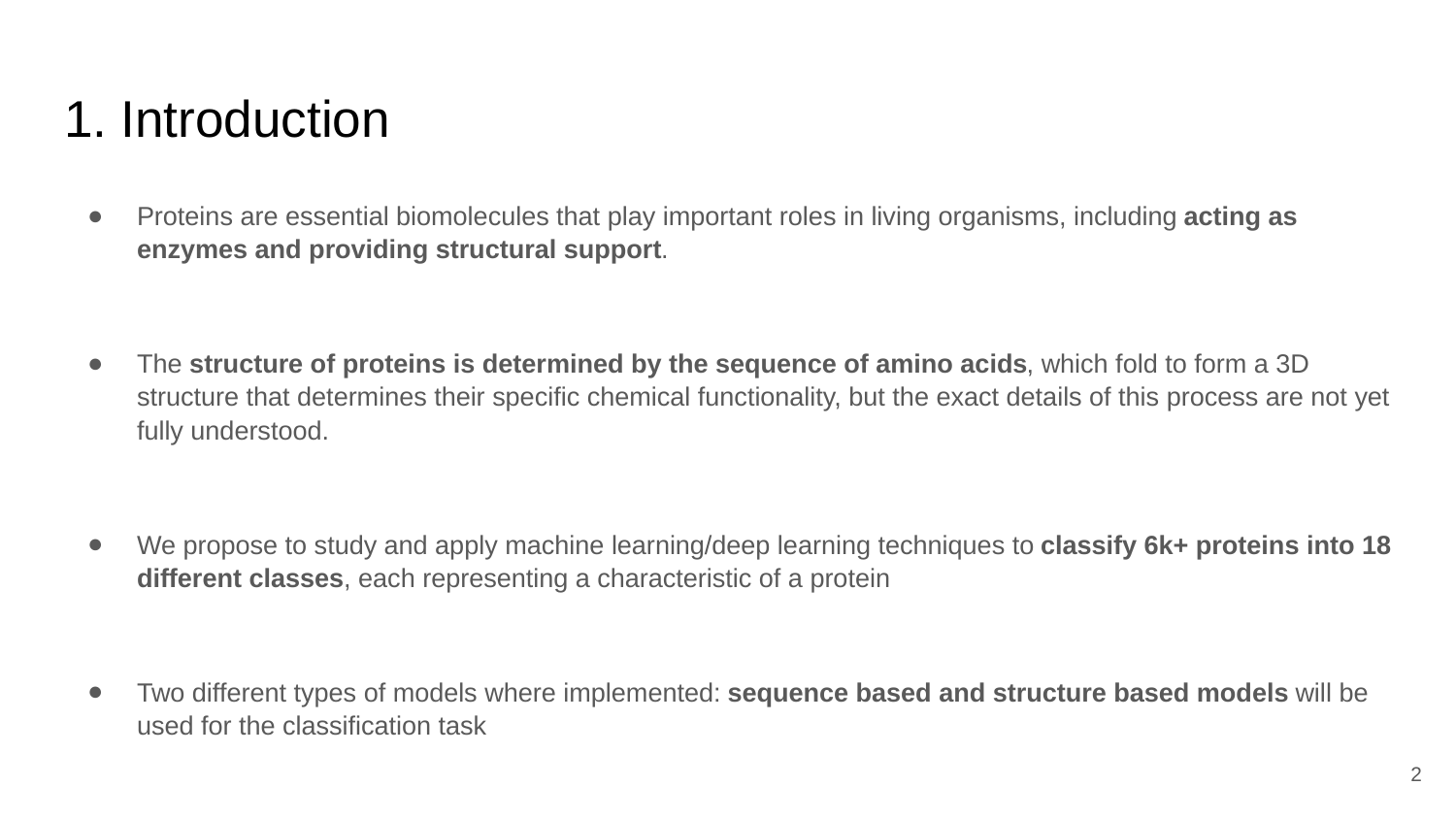

# 1. Introduction
Proteins are essential biomolecules that play important roles in living organisms, including acting as enzymes and providing structural support.

The structure of proteins is determined by the sequence of amino acids, which fold to form a 3D structure that determines their specific chemical functionality, but the exact details of this process are not yet fully understood.

We propose to study and apply machine learning/deep learning techniques to classify 6k+ proteins into 18 different classes, each representing a characteristic of a protein

Two different types of models where implemented: sequence based and structure based models will be used for the classification task
2